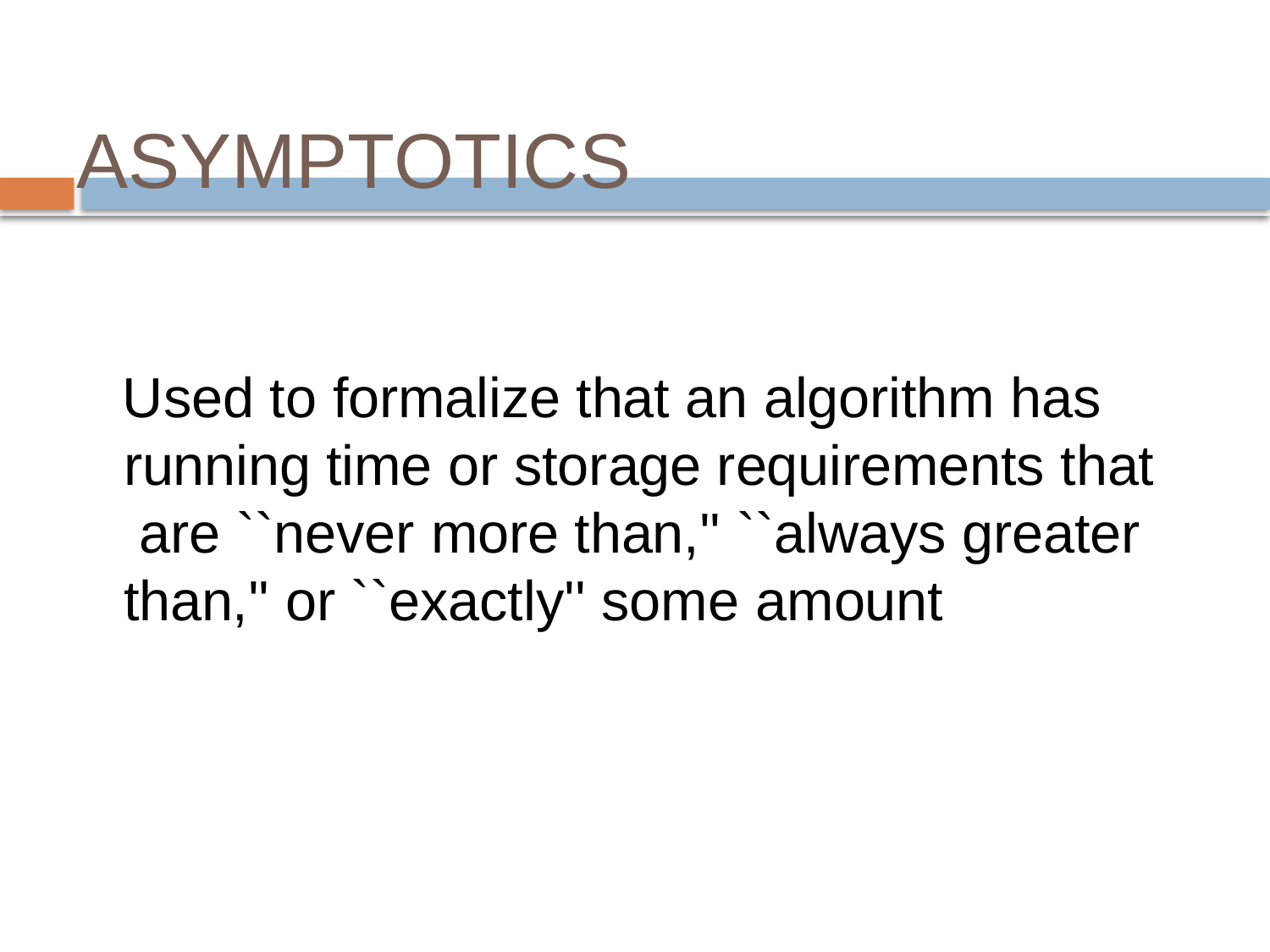

# ASYMPTOTICS
Used to formalize that an algorithm has  running time or storage requirements that  are ``never more than,'' ``always greater  than,'' or ``exactly'' some amount